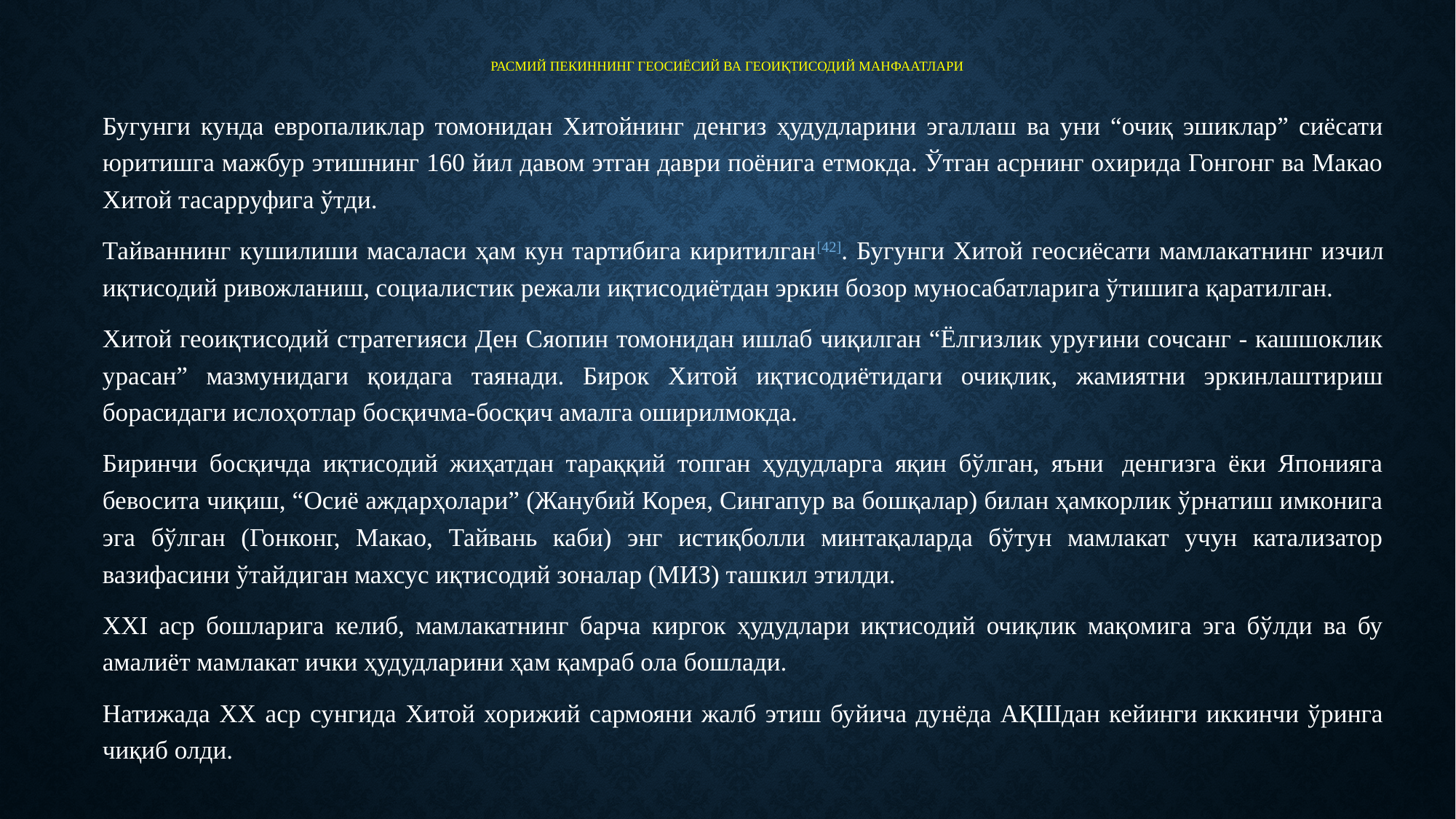

# Расмий Пекиннинг геосиёсий ва геоиқтисодий манфаатлари
Бугунги кунда европаликлар томонидан Хитойнинг денгиз ҳудудларини эгаллаш ва уни “очиқ эшиклар” сиёсати юритишга мажбур этишнинг 160 йил давом этган даври поёнига етмокда. Ўтган асрнинг охирида Гонгонг ва Макао Хитой тасарруфига ўтди.
Тайваннинг кушилиши масаласи ҳам кун тартибига киритилган[42]. Бугунги Хитой геосиёсати мамлакатнинг изчил иқтисодий ривожланиш, социалистик режали иқтисодиётдан эркин бозор муносабатларига ўтишига қаратилган.
Хитой геоиқтисодий стратегияси Ден Сяопин томонидан ишлаб чиқилган “Ёлгизлик уруғини сочсанг - кашшоклик урасан” мазмунидаги қоидага таянади. Бирок Хитой иқтисодиётидаги очиқлик, жамиятни эркинлаштириш борасидаги ислоҳотлар босқичма-босқич амалга оширилмокда.
Биринчи босқичда иқтисодий жиҳатдан тараққий топган ҳудудларга яқин бўлган, яъни  денгизга ёки Японияга бевосита чиқиш, “Осиё аждарҳолари” (Жанубий Корея, Сингапур ва бошқалар) билан ҳамкорлик ўрнатиш имконига эга бўлган (Гонконг, Макао, Тайвань каби) энг истиқболли минтақаларда бўтун мамлакат учун катализатор вазифасини ўтайдиган махсус иқтисодий зоналар (МИЗ) ташкил этилди.
XXI аср бошларига келиб, мамлакатнинг барча киргок ҳудудлари иқтисодий очиқлик мақомига эга бўлди ва бу амалиёт мамлакат ички ҳудудларини ҳам қамраб ола бошлади.
Натижада XX аср сунгида Хитой хорижий сармояни жалб этиш буйича дунёда АҚШдан кейинги иккинчи ўринга чиқиб олди.